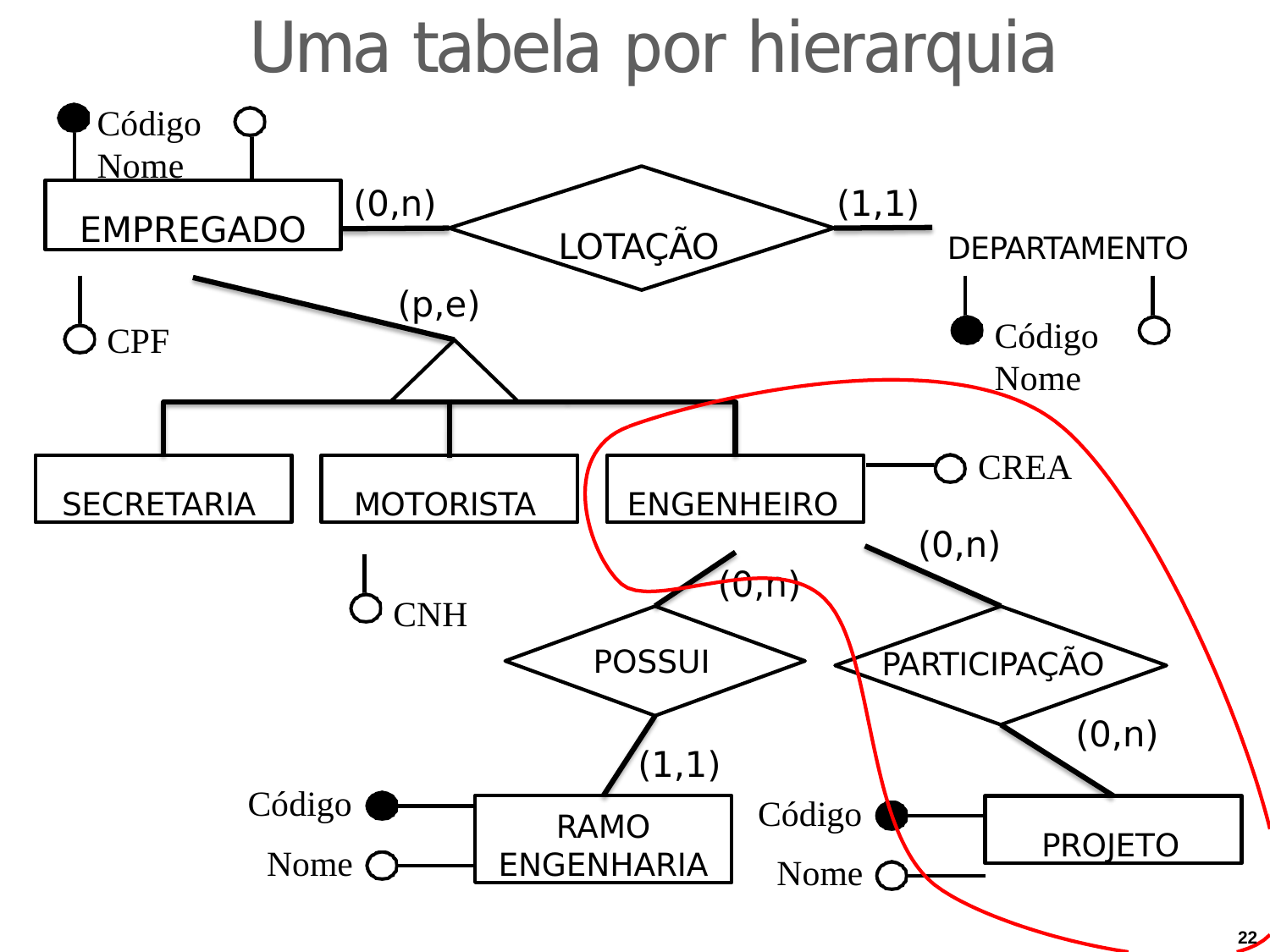

# Uma tabela por hierarquia
Código	Nome

(0,n)
(1,1)

EMPREGADO
LOTAÇÃO	DEPARTAMENTO

(p,e)
Código	Nome

CPF

CREA

SECRETARIA

MOTORISTA

ENGENHEIRO

(0,n)

(0,n)
CNH

POSSUI
PARTICIPAÇÃO
(0,n)

(1,1)
Código  Nome
Código  Nome

RAMO
ENGENHARIA

PROJETO

22